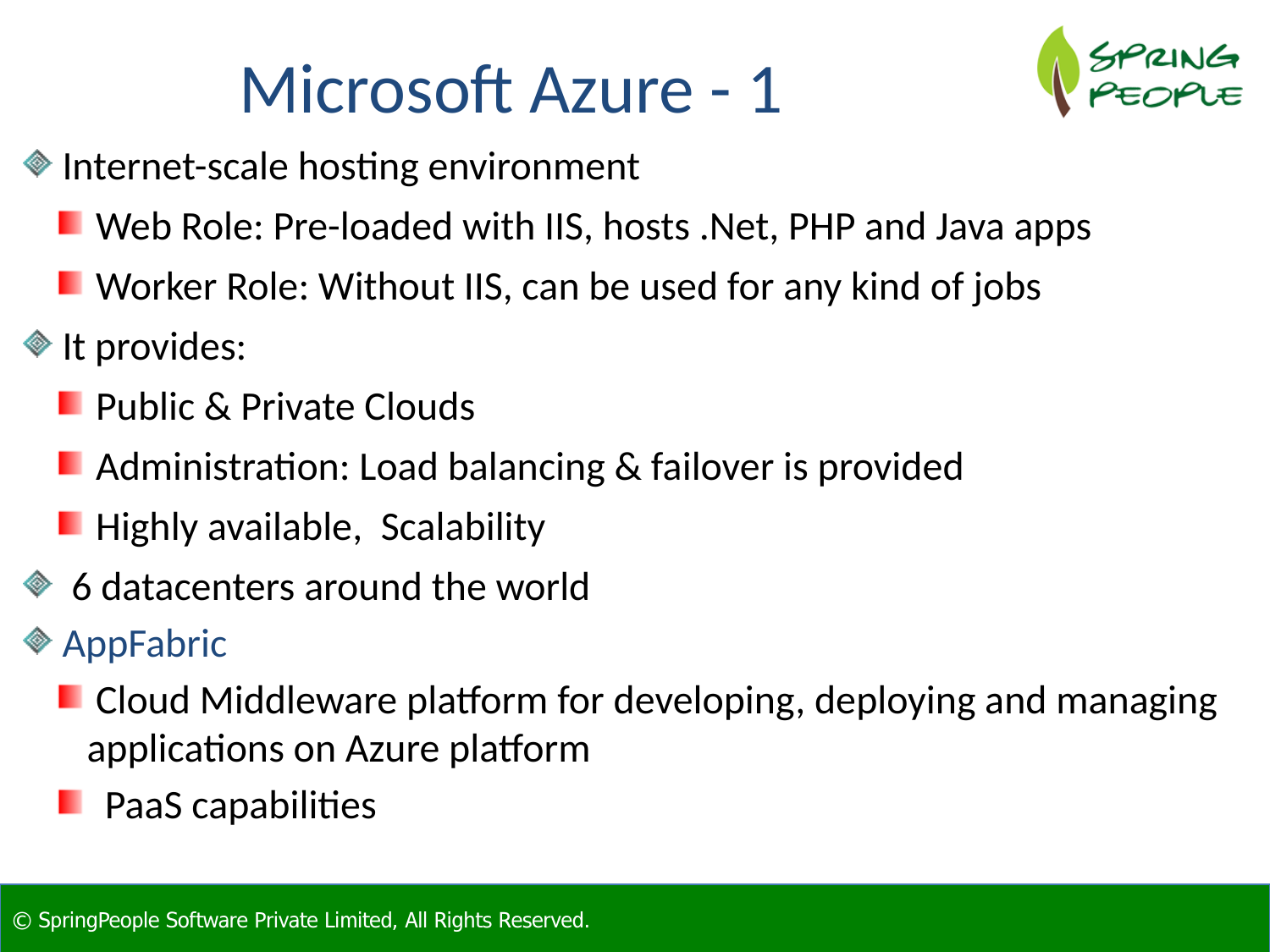

Microsoft Azure - 1
 Internet-scale hosting environment
 Web Role: Pre-loaded with IIS, hosts .Net, PHP and Java apps
 Worker Role: Without IIS, can be used for any kind of jobs
 It provides:
 Public & Private Clouds
 Administration: Load balancing & failover is provided
 Highly available,  Scalability
  6 datacenters around the world
 AppFabric
 Cloud Middleware platform for developing, deploying and managing applications on Azure platform
  PaaS capabilities